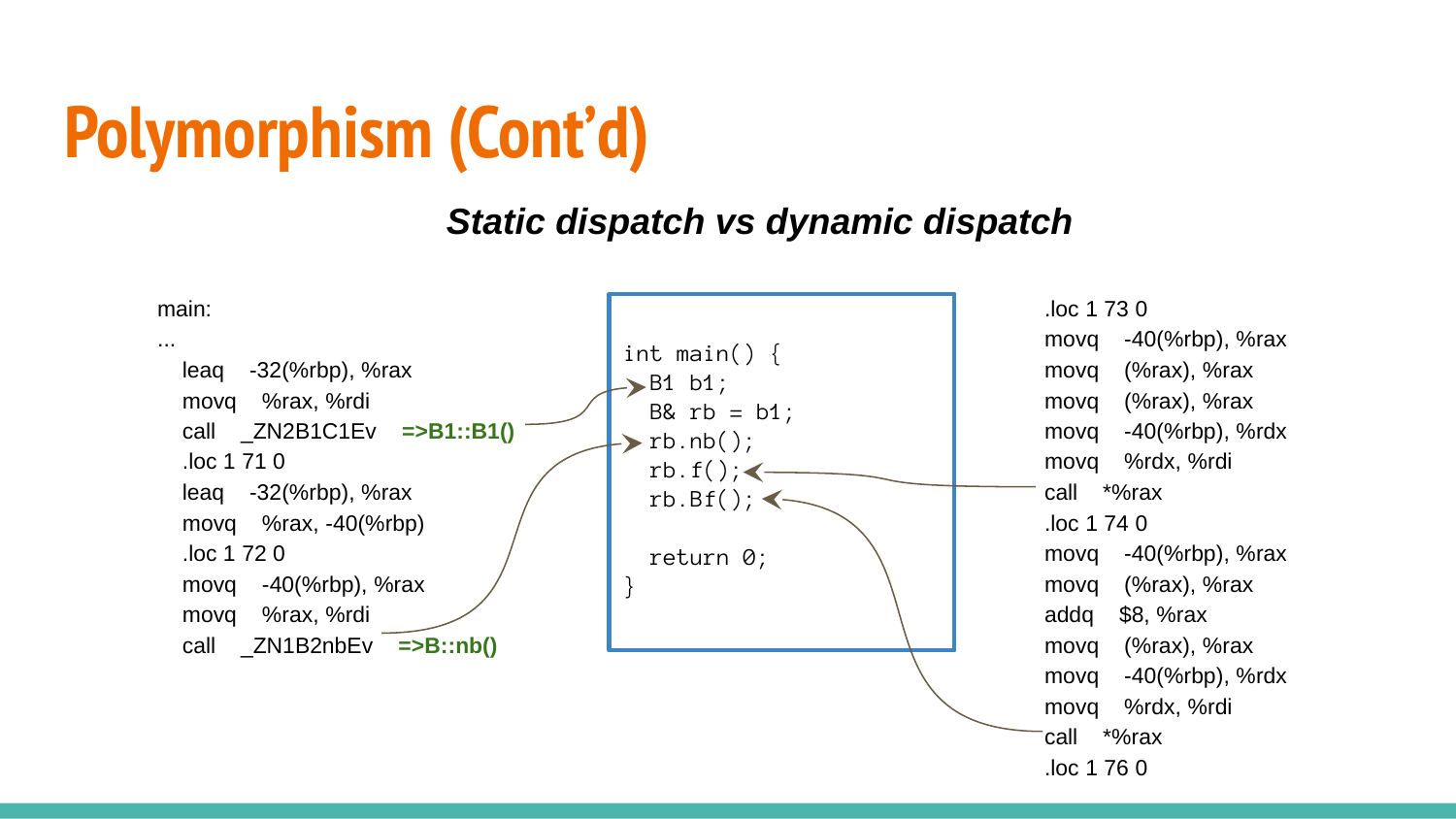

# Polymorphism (Cont’d)
Static dispatch vs dynamic dispatch
main:
...
    leaq    -32(%rbp), %rax
    movq    %rax, %rdi
    call    _ZN2B1C1Ev    =>B1::B1()
    .loc 1 71 0
    leaq    -32(%rbp), %rax
    movq    %rax, -40(%rbp)
    .loc 1 72 0
    movq    -40(%rbp), %rax
    movq    %rax, %rdi
    call    _ZN1B2nbEv    =>B::nb()

    .loc 1 73 0
    movq    -40(%rbp), %rax
    movq    (%rax), %rax
    movq    (%rax), %rax
    movq    -40(%rbp), %rdx
    movq    %rdx, %rdi
    call    *%rax
    .loc 1 74 0
    movq    -40(%rbp), %rax
    movq    (%rax), %rax
    addq    $8, %rax
    movq    (%rax), %rax
    movq    -40(%rbp), %rdx
    movq    %rdx, %rdi
    call    *%rax
    .loc 1 76 0

int main() {
  B1 b1;
  B& rb = b1;
  rb.nb();
  rb.f();
  rb.Bf();

  return 0;
}